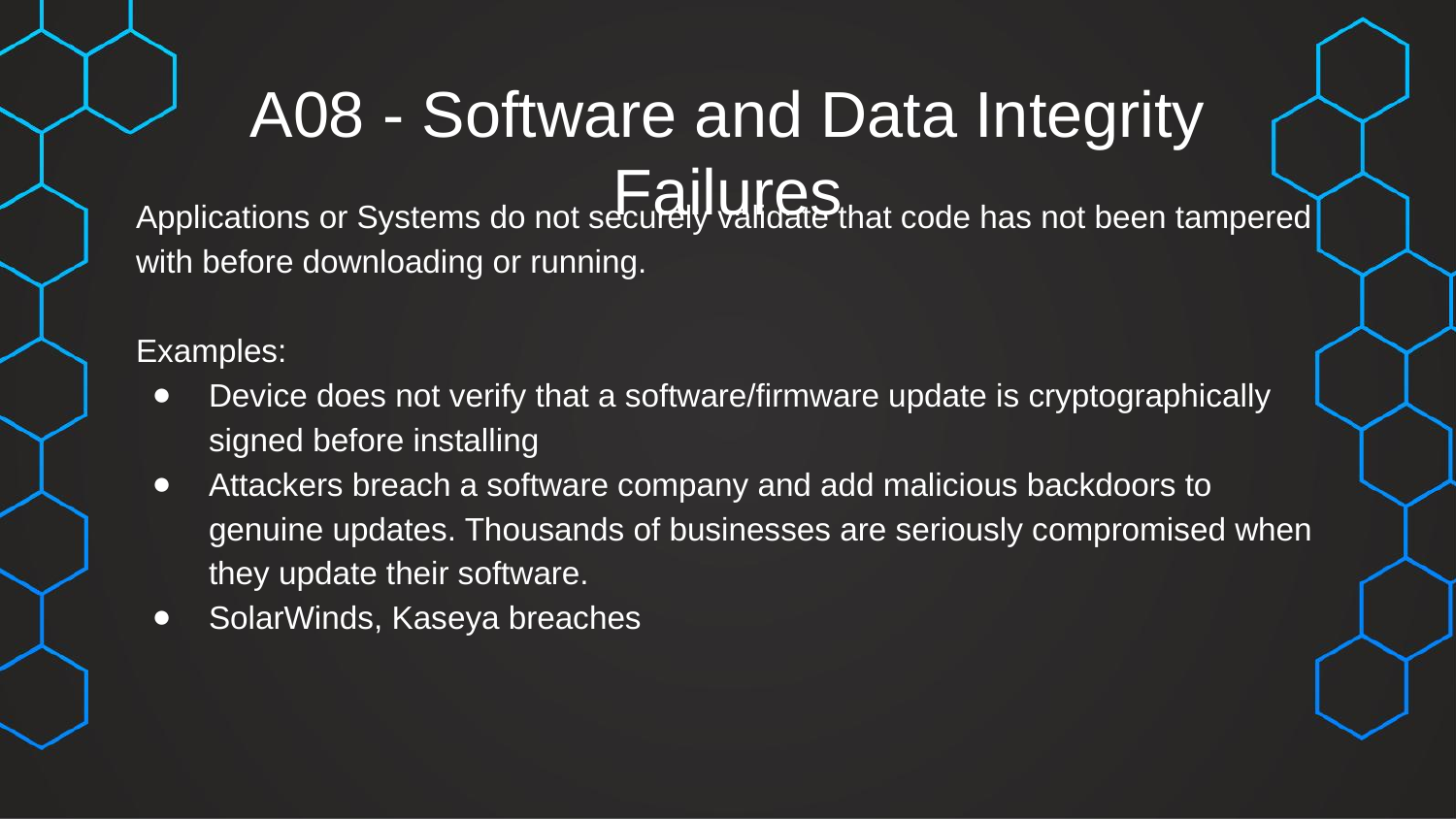

# A08 - Software and Data Integrity Failures
Applications or Systems do not securely validate that code has not been tampered with before downloading or running.

Examples:
Device does not verify that a software/firmware update is cryptographically signed before installing
Attackers breach a software company and add malicious backdoors to genuine updates. Thousands of businesses are seriously compromised when they update their software.
SolarWinds, Kaseya breaches